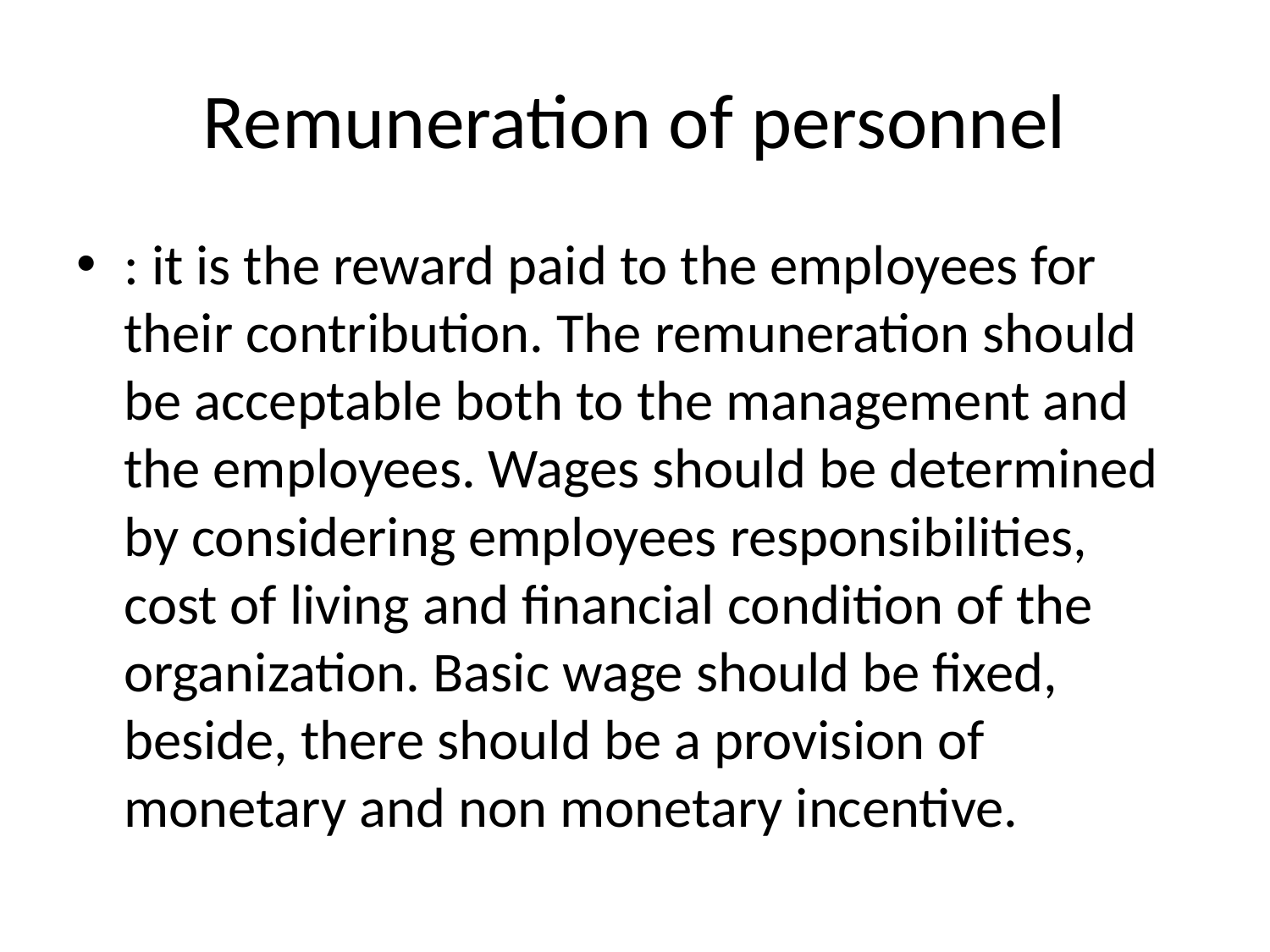

# Remuneration of personnel
: it is the reward paid to the employees for their contribution. The remuneration should be acceptable both to the management and the employees. Wages should be determined by considering employees responsibilities, cost of living and financial condition of the organization. Basic wage should be fixed, beside, there should be a provision of monetary and non monetary incentive.